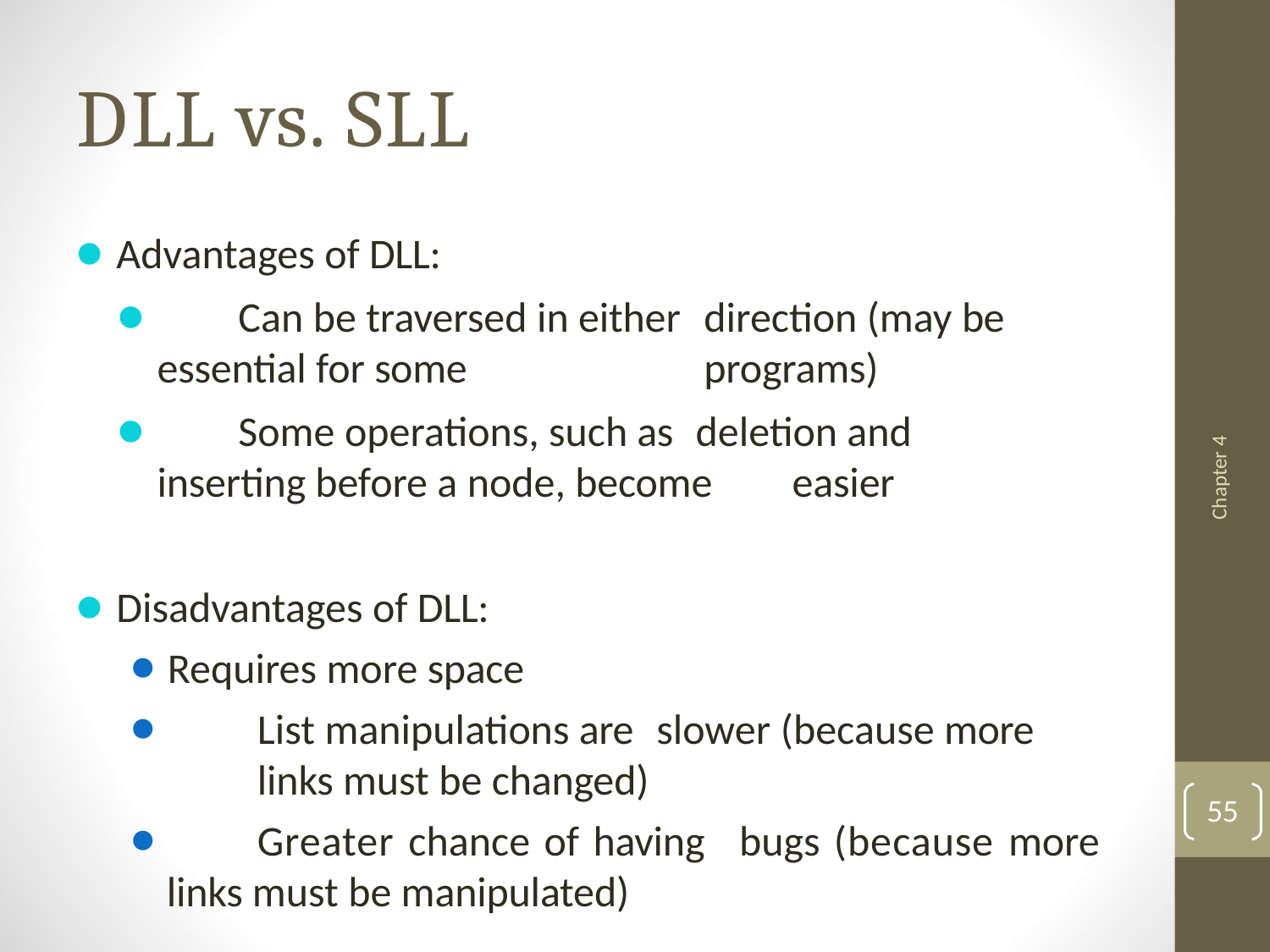

# DLL vs. SLL
Advantages of DLL:
	Can be traversed in either	direction (may be	essential for some	programs)
	Some operations, such as	deletion and inserting before a node, become	easier
Chapter 4
Disadvantages of DLL:
Requires more space
	List manipulations are	slower (because more	links must be changed)
	Greater chance of having	bugs (because more links must be manipulated)

55